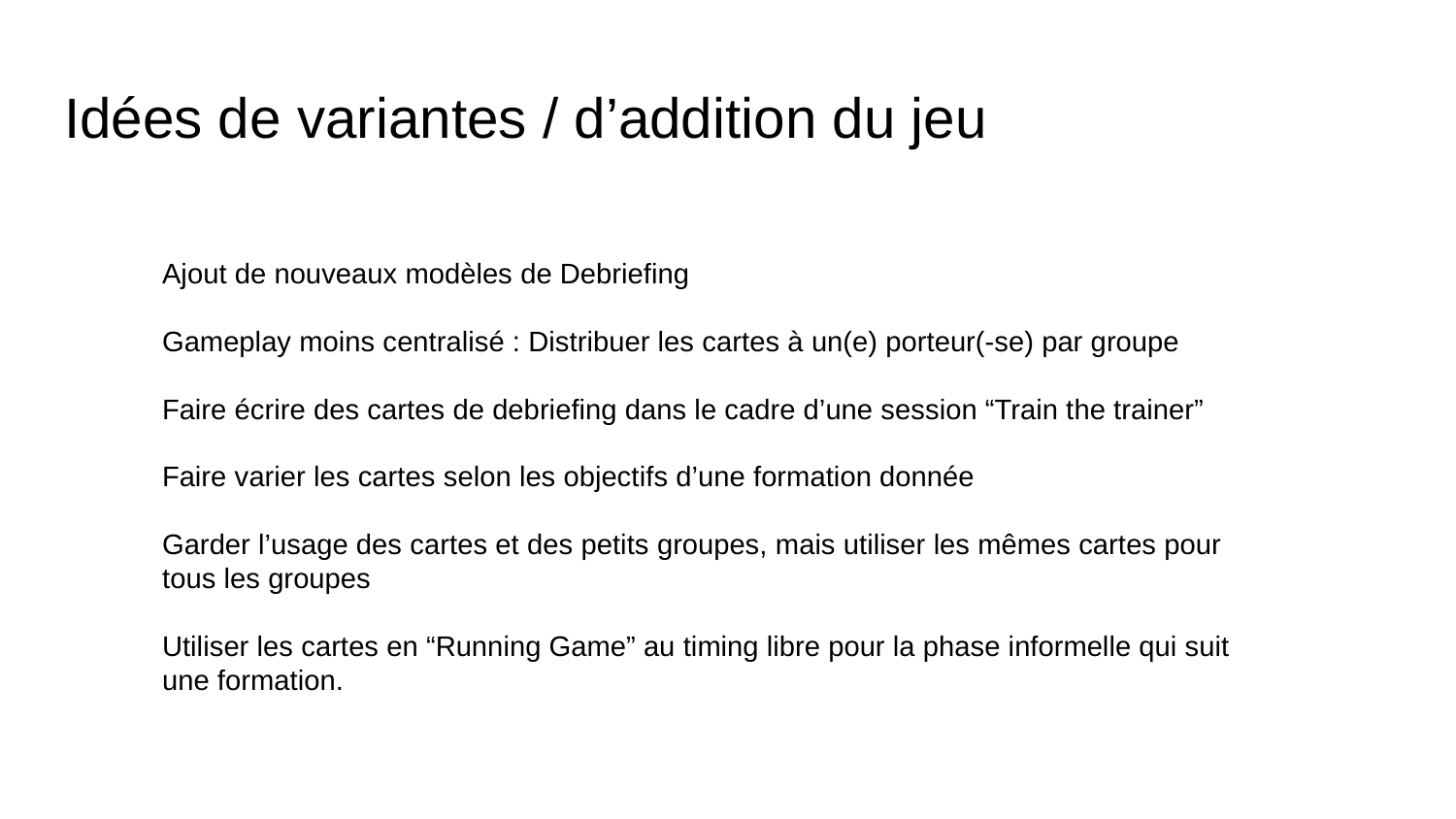

# Idées de variantes / d’addition du jeu
Ajout de nouveaux modèles de Debriefing

Gameplay moins centralisé : Distribuer les cartes à un(e) porteur(-se) par groupe

Faire écrire des cartes de debriefing dans le cadre d’une session “Train the trainer”

Faire varier les cartes selon les objectifs d’une formation donnée

Garder l’usage des cartes et des petits groupes, mais utiliser les mêmes cartes pour tous les groupes

Utiliser les cartes en “Running Game” au timing libre pour la phase informelle qui suit une formation.